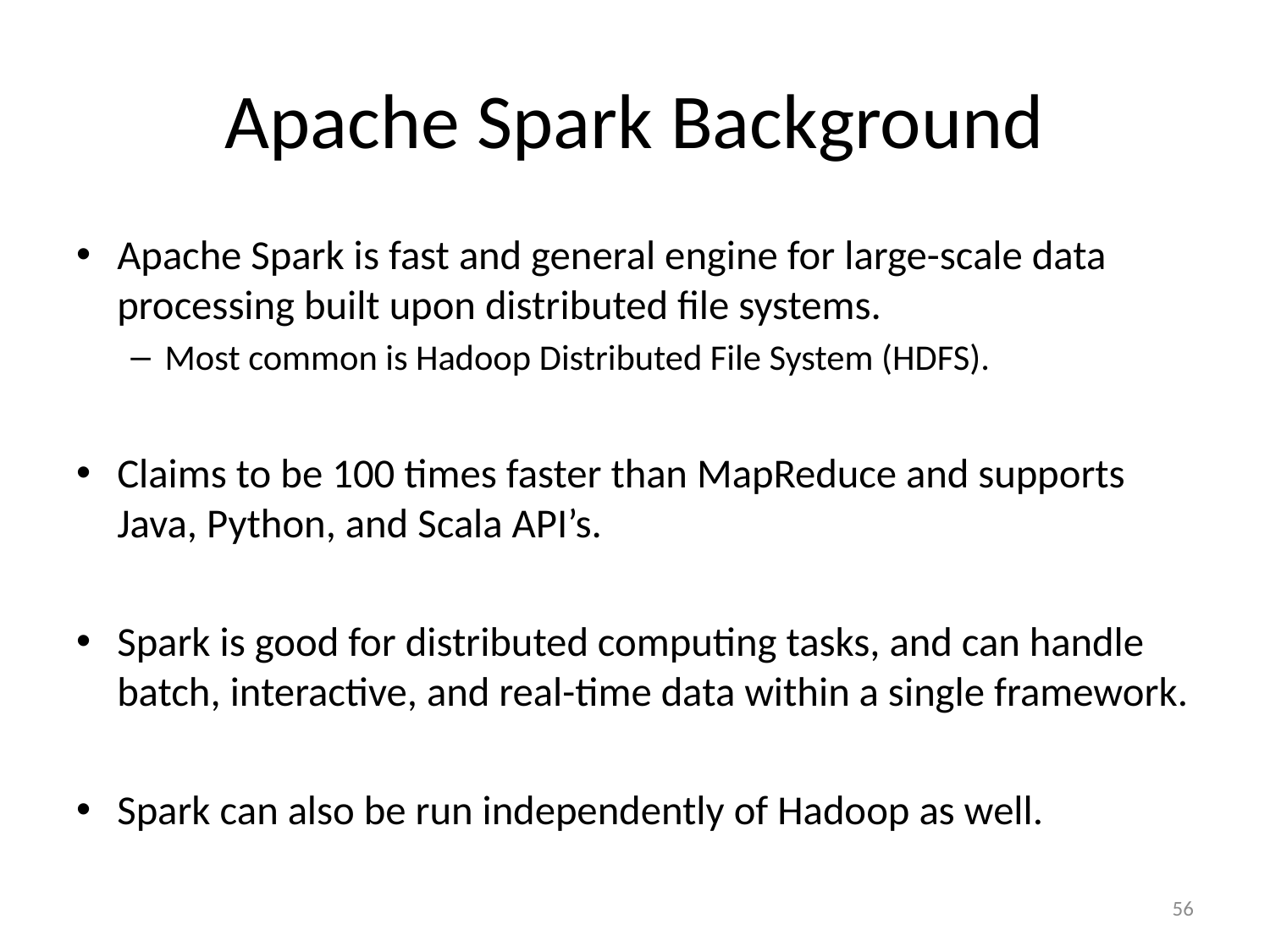

# Apache Spark Background
Apache Spark is fast and general engine for large-scale data processing built upon distributed file systems.
Most common is Hadoop Distributed File System (HDFS).

Claims to be 100 times faster than MapReduce and supports Java, Python, and Scala API’s.

Spark is good for distributed computing tasks, and can handle batch, interactive, and real-time data within a single framework.

Spark can also be run independently of Hadoop as well.
56